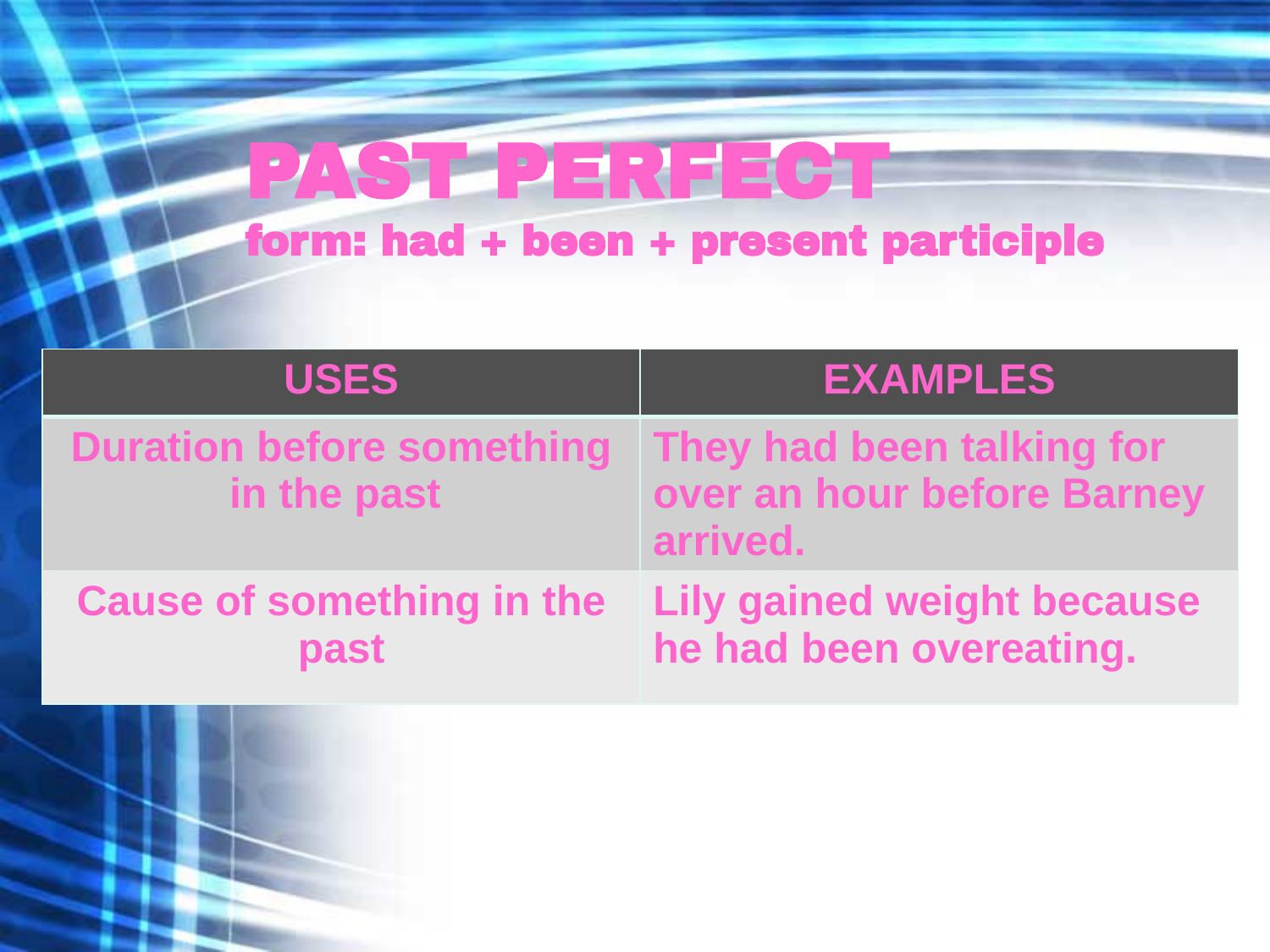

# PAST PERFECT form: had + been + present participle
| USES | EXAMPLES |
| --- | --- |
| Duration before something in the past | They had been talking for over an hour before Barney arrived. |
| Cause of something in the past | Lily gained weight because he had been overeating. |